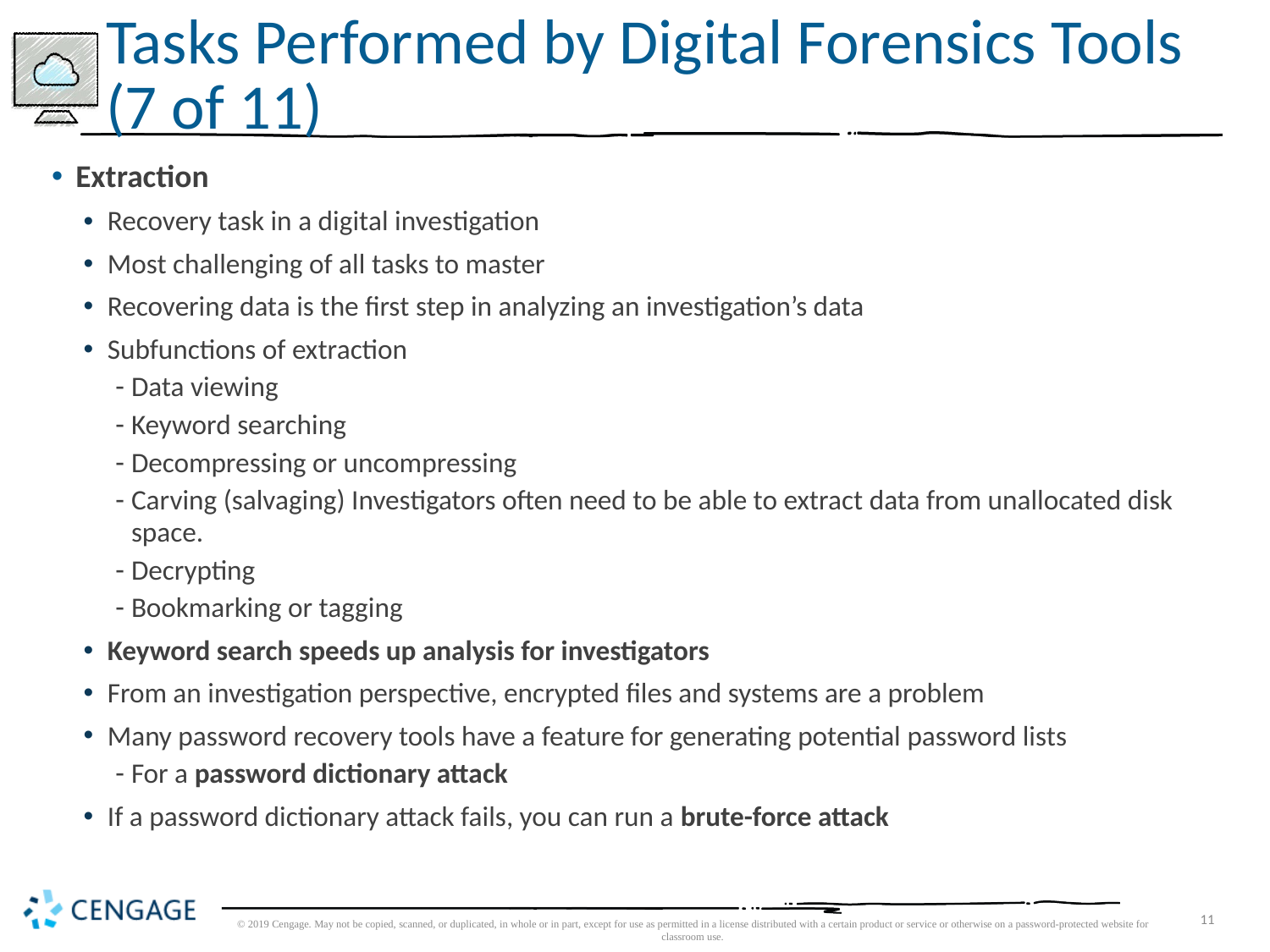

# Tasks Performed by Digital Forensics Tools (7 of 11)
Extraction
Recovery task in a digital investigation
Most challenging of all tasks to master
Recovering data is the first step in analyzing an investigation’s data
Subfunctions of extraction
Data viewing
Keyword searching
Decompressing or uncompressing
Carving (salvaging) Investigators often need to be able to extract data from unallocated disk space.
Decrypting
Bookmarking or tagging
Keyword search speeds up analysis for investigators
From an investigation perspective, encrypted files and systems are a problem
Many password recovery tools have a feature for generating potential password lists
For a password dictionary attack
If a password dictionary attack fails, you can run a brute-force attack

© 2019 Cengage. May not be copied, scanned, or duplicated, in whole or in part, except for use as permitted in a license distributed with a certain product or service or otherwise on a password-protected website for classroom use.